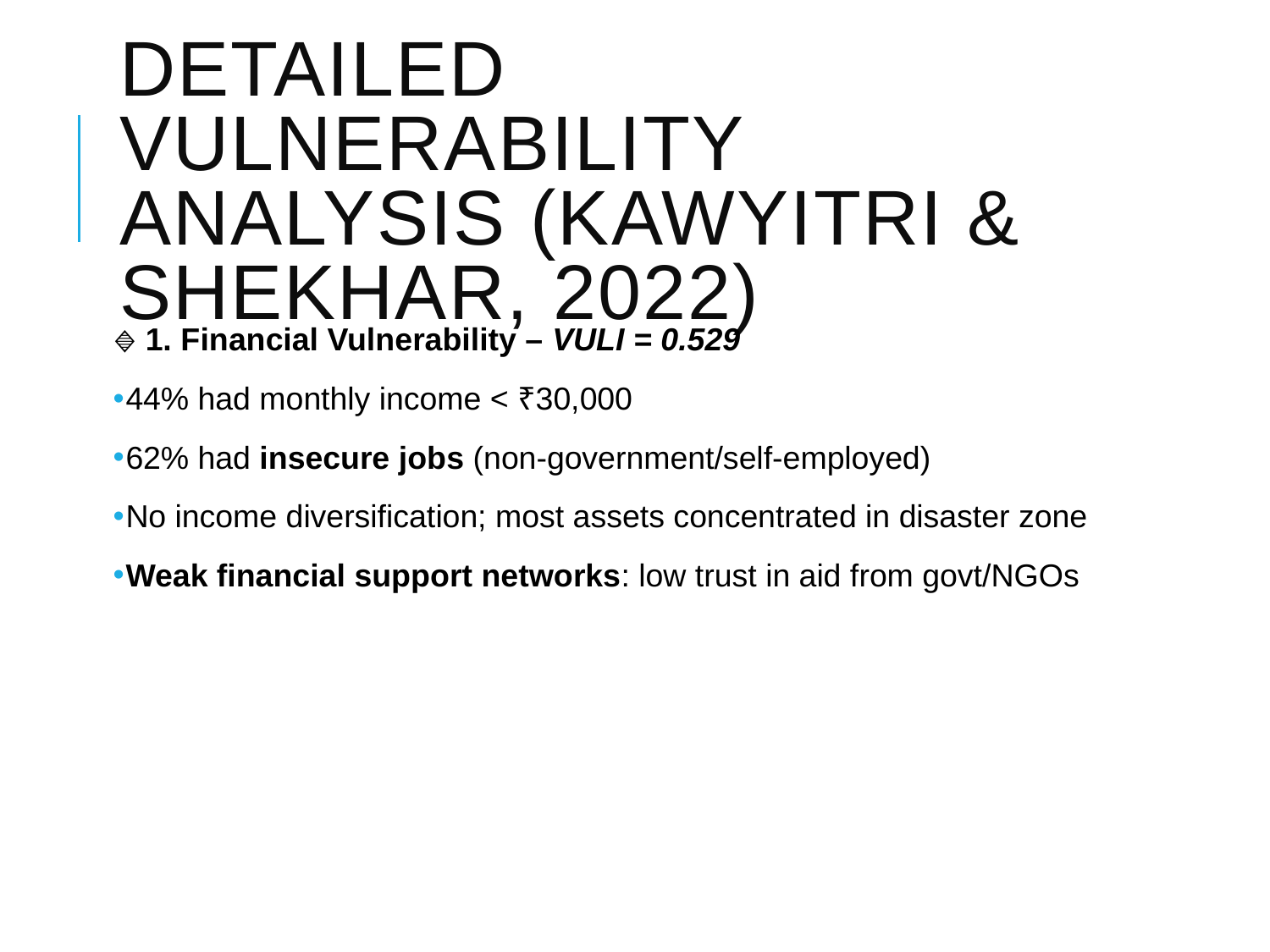

# Detailed Vulnerability Analysis (Kawyitri & Shekhar, 2022)
🔹 1. Financial Vulnerability – VULI = 0.529
44% had monthly income < ₹30,000
62% had insecure jobs (non-government/self-employed)
No income diversification; most assets concentrated in disaster zone
Weak financial support networks: low trust in aid from govt/NGOs